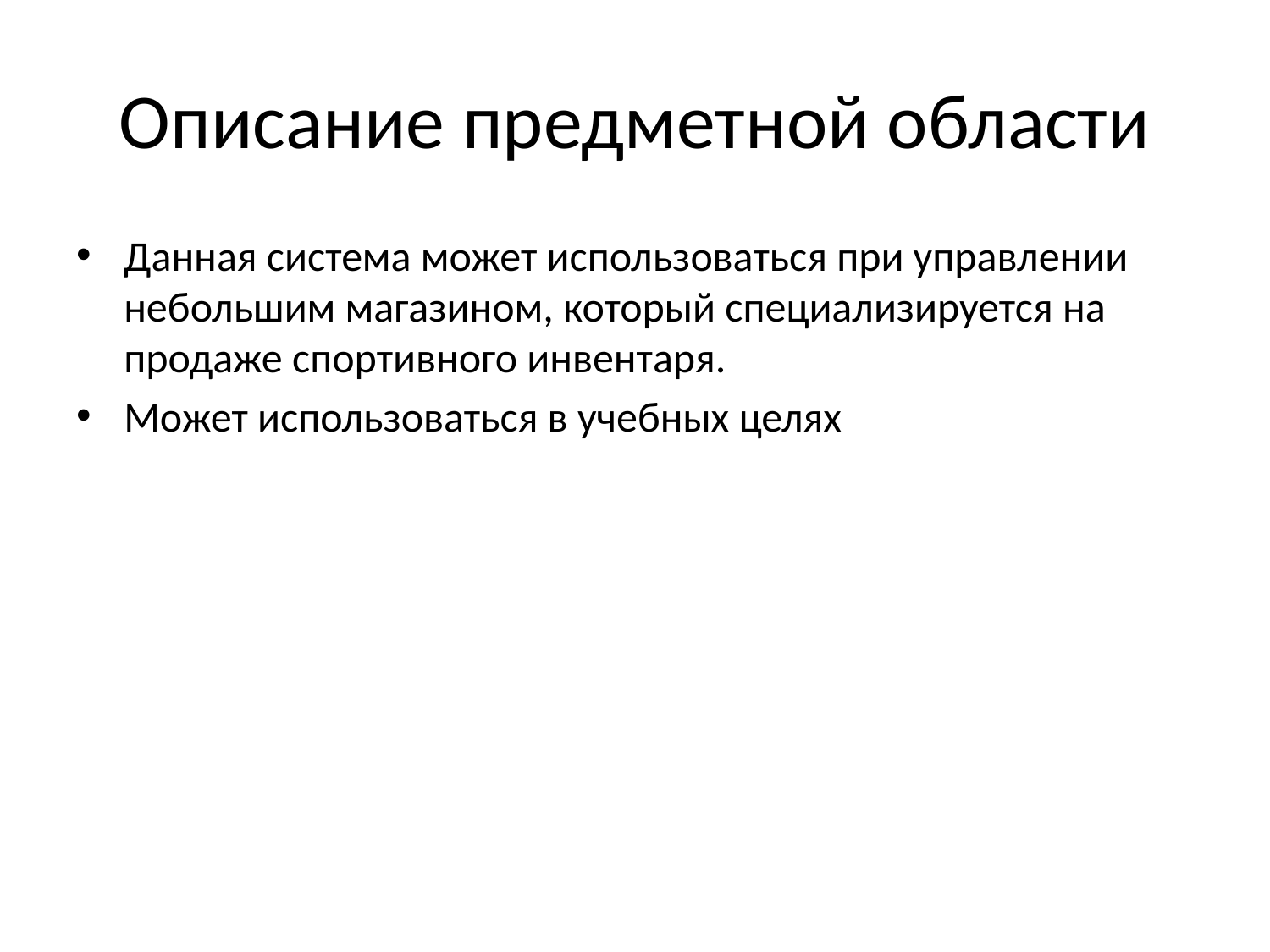

# Описание предметной области
Данная система может использоваться при управлении небольшим магазином, который специализируется на продаже спортивного инвентаря.
Может использоваться в учебных целях